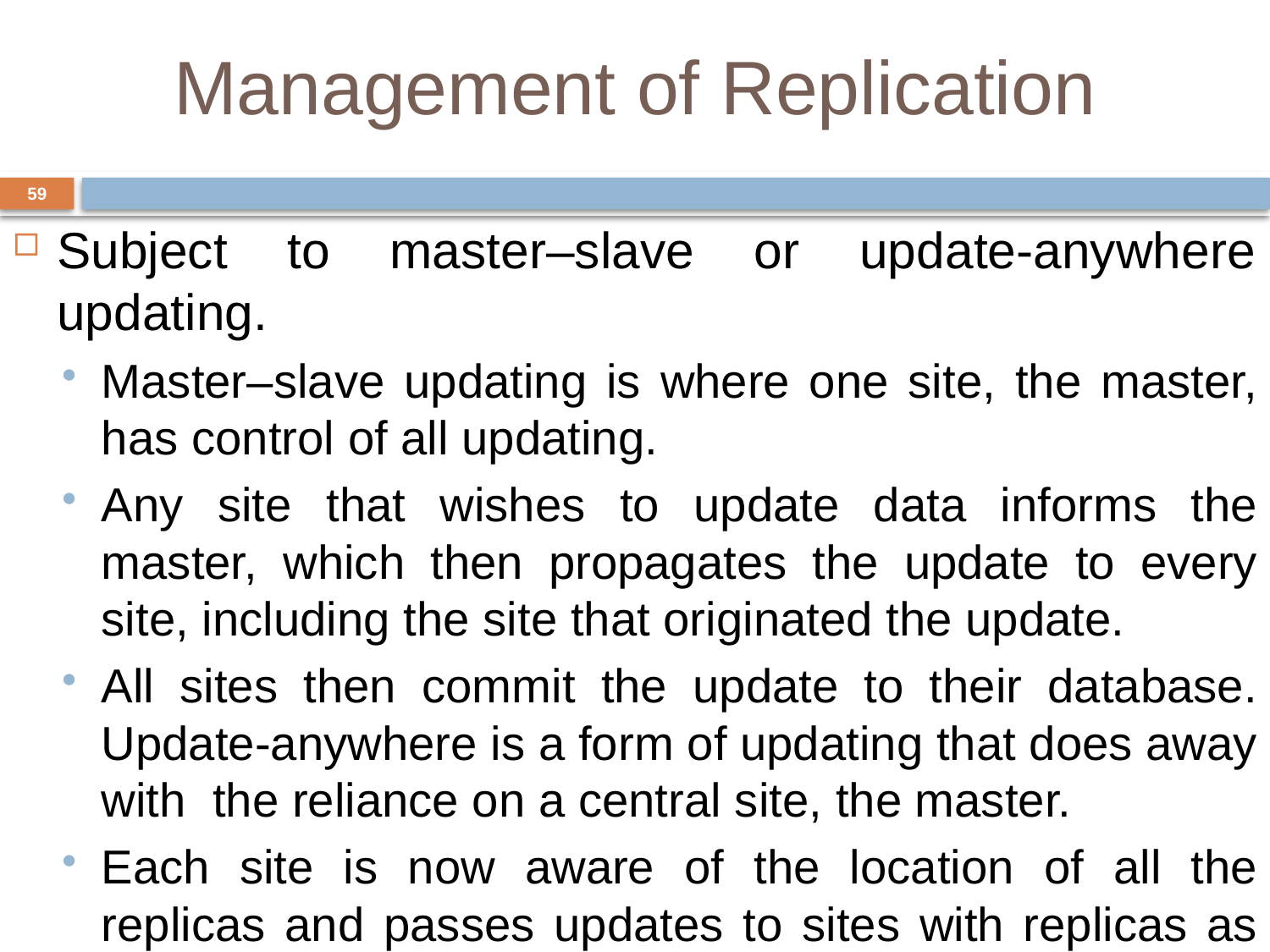

# Management of Replication
59
Subject to master–slave or update-anywhere updating.
Master–slave updating is where one site, the master, has control of all updating.
Any site that wishes to update data informs the master, which then propagates the update to every site, including the site that originated the update.
All sites then commit the update to their database. Update-anywhere is a form of updating that does away with  the reliance on a central site, the master.
Each site is now aware of the location of all the replicas and passes updates to sites with replicas as necessary.